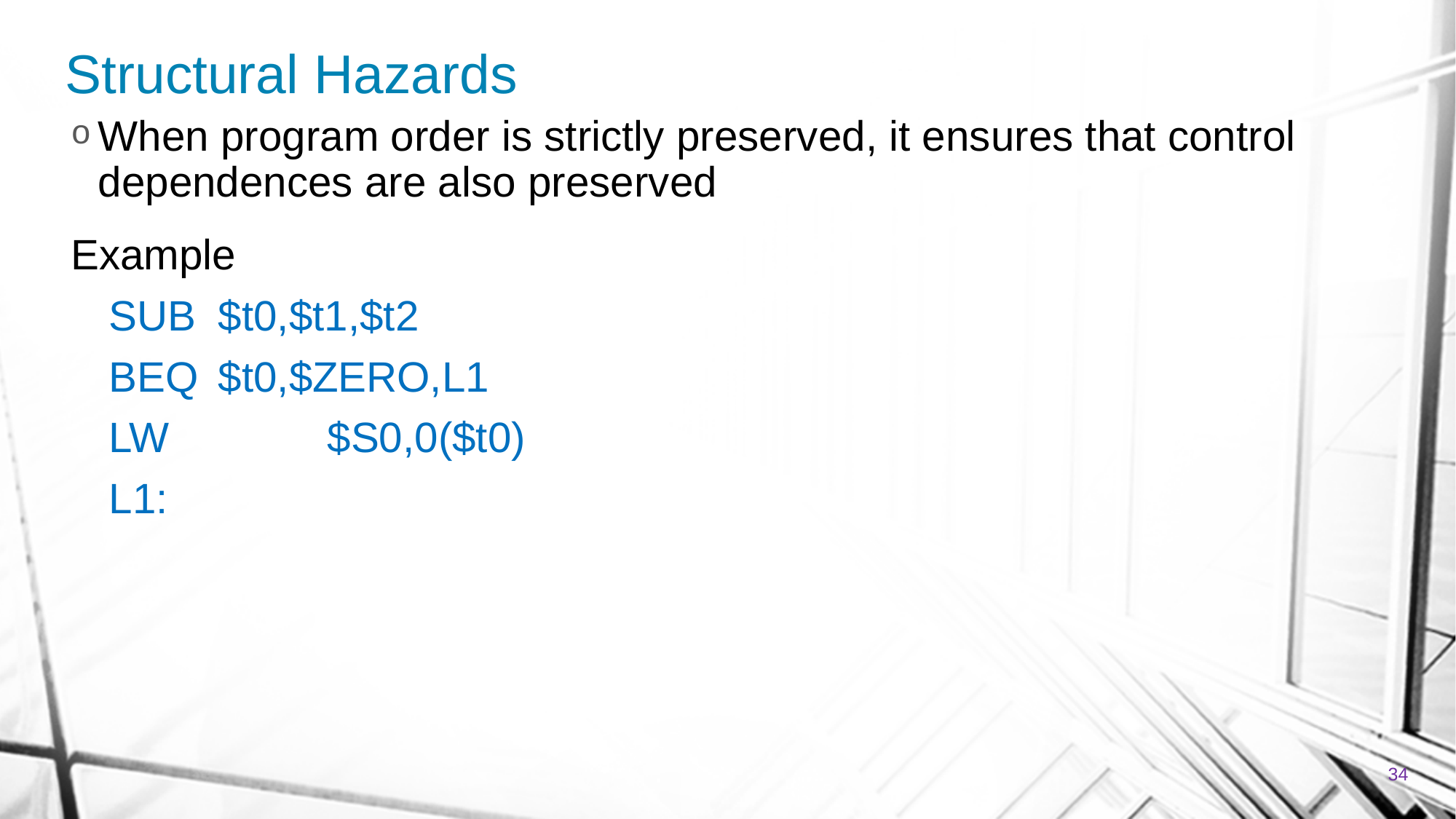

# Structural Hazards
When program order is strictly preserved, it ensures that control dependences are also preserved
Example
SUB	$t0,$t1,$t2
BEQ 	$t0,$ZERO,L1
LW		$S0,0($t0)
L1: